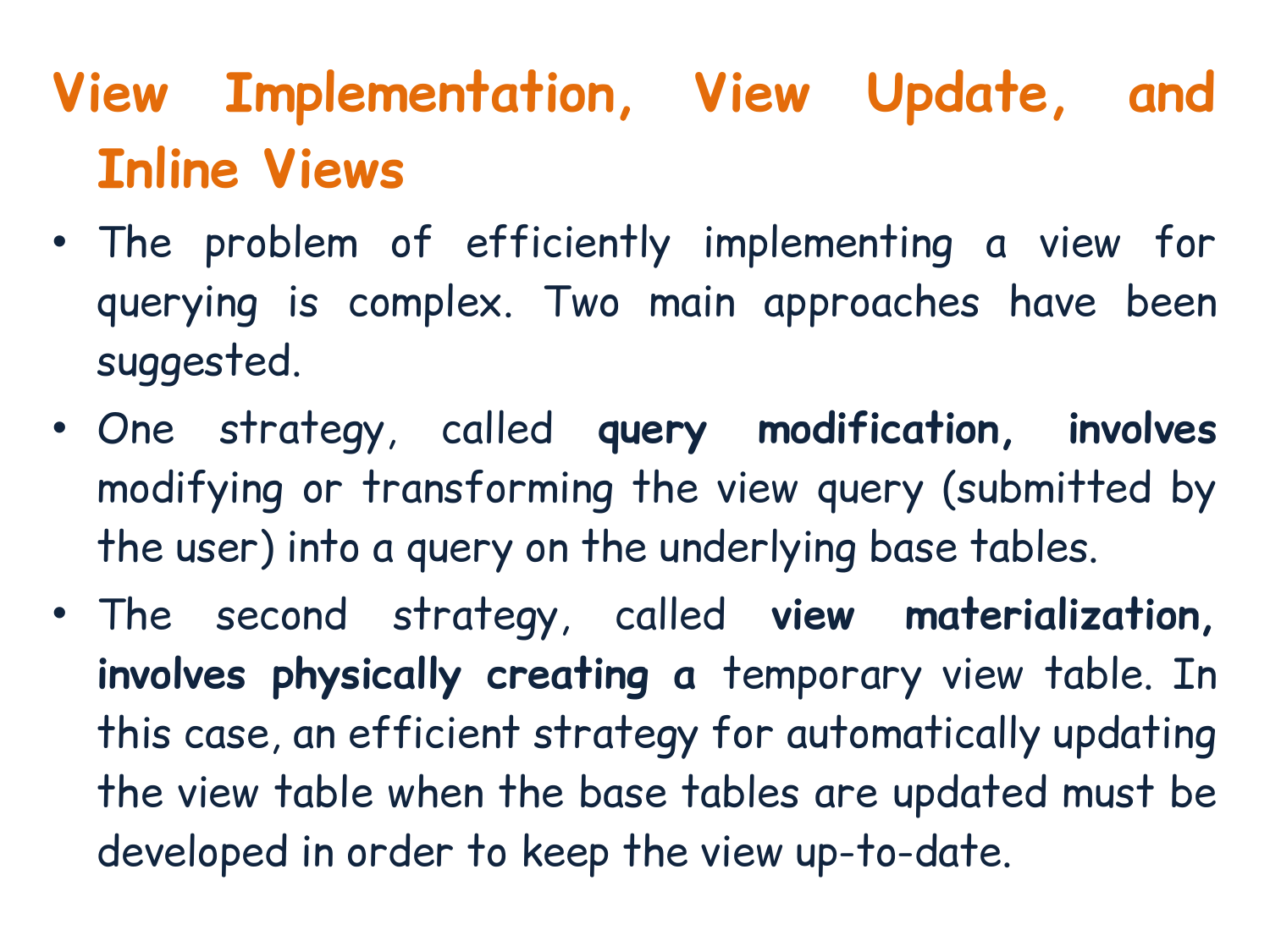

View Implementation, View Update, and Inline Views
The problem of efficiently implementing a view for querying is complex. Two main approaches have been suggested.
One strategy, called query modification, involves modifying or transforming the view query (submitted by the user) into a query on the underlying base tables.
The second strategy, called view materialization, involves physically creating a temporary view table. In this case, an efficient strategy for automatically updating the view table when the base tables are updated must be developed in order to keep the view up-to-date.